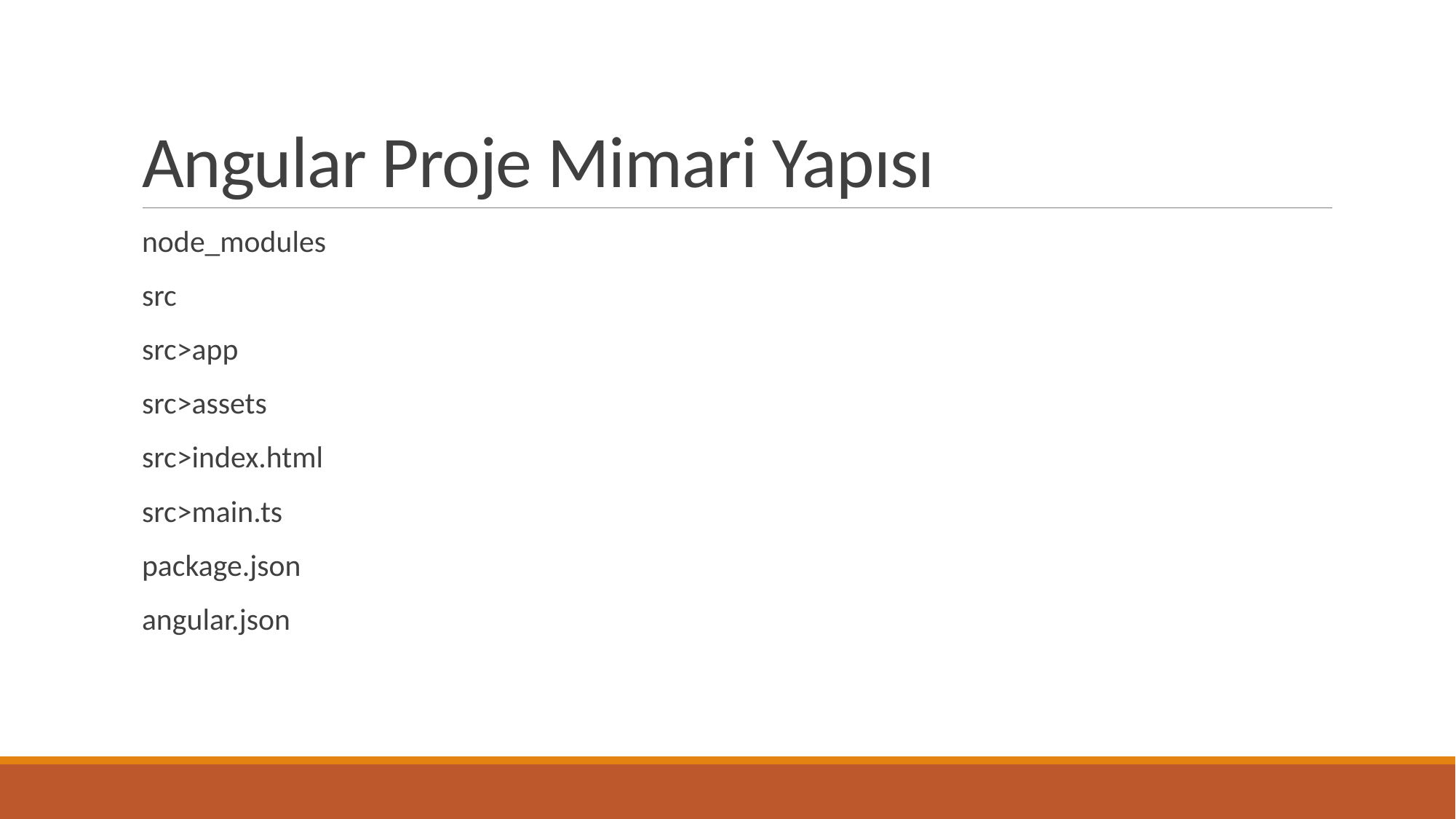

# Angular Proje Mimari Yapısı
node_modules
src
src>app
src>assets
src>index.html
src>main.ts
package.json
angular.json